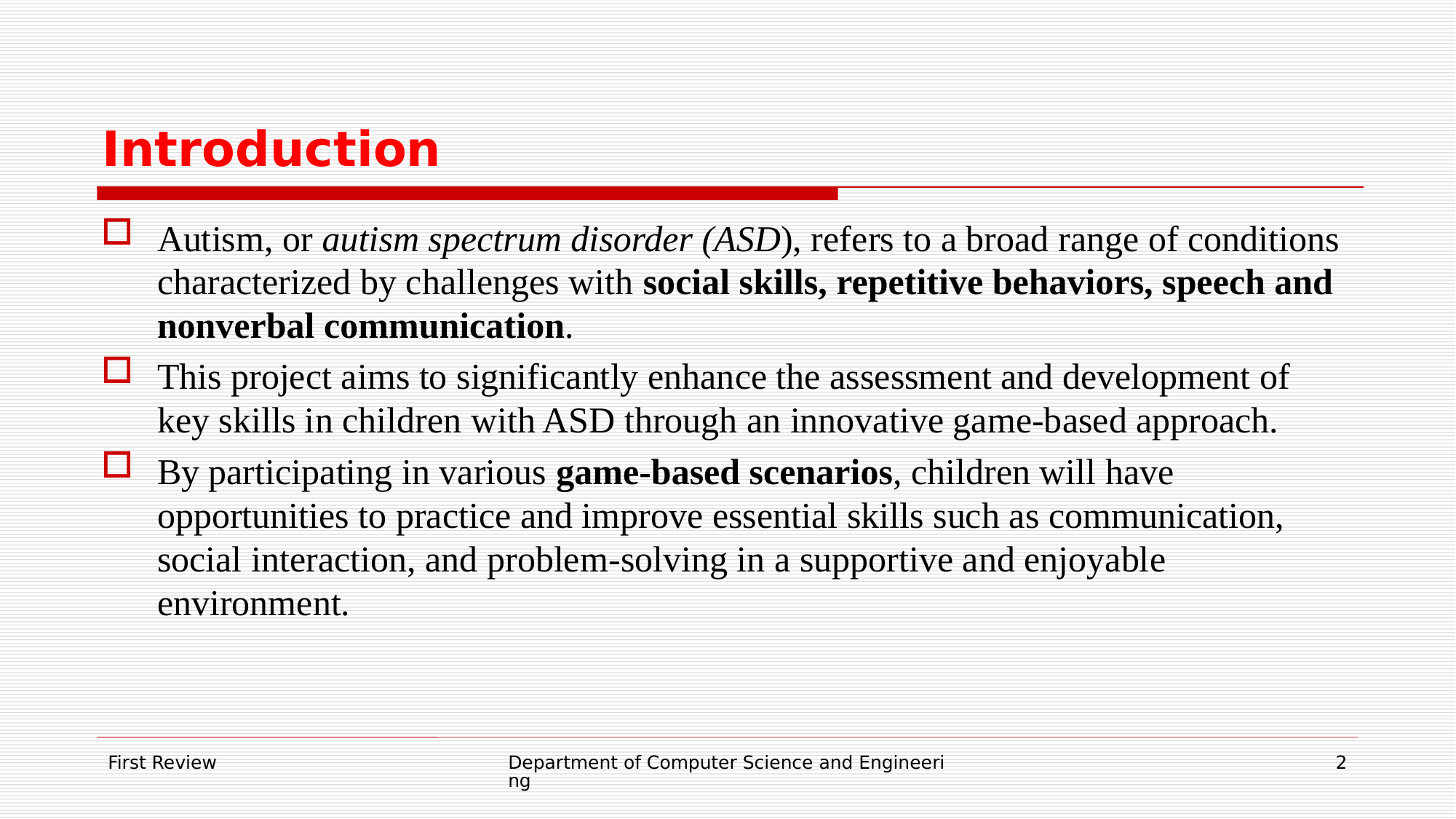

# Introduction
Autism, or autism spectrum disorder (ASD), refers to a broad range of conditions characterized by challenges with social skills, repetitive behaviors, speech and nonverbal communication.
This project aims to significantly enhance the assessment and development of key skills in children with ASD through an innovative game-based approach.
By participating in various game-based scenarios, children will have opportunities to practice and improve essential skills such as communication, social interaction, and problem-solving in a supportive and enjoyable environment.

First Review
Department of Computer Science and Engineering
2